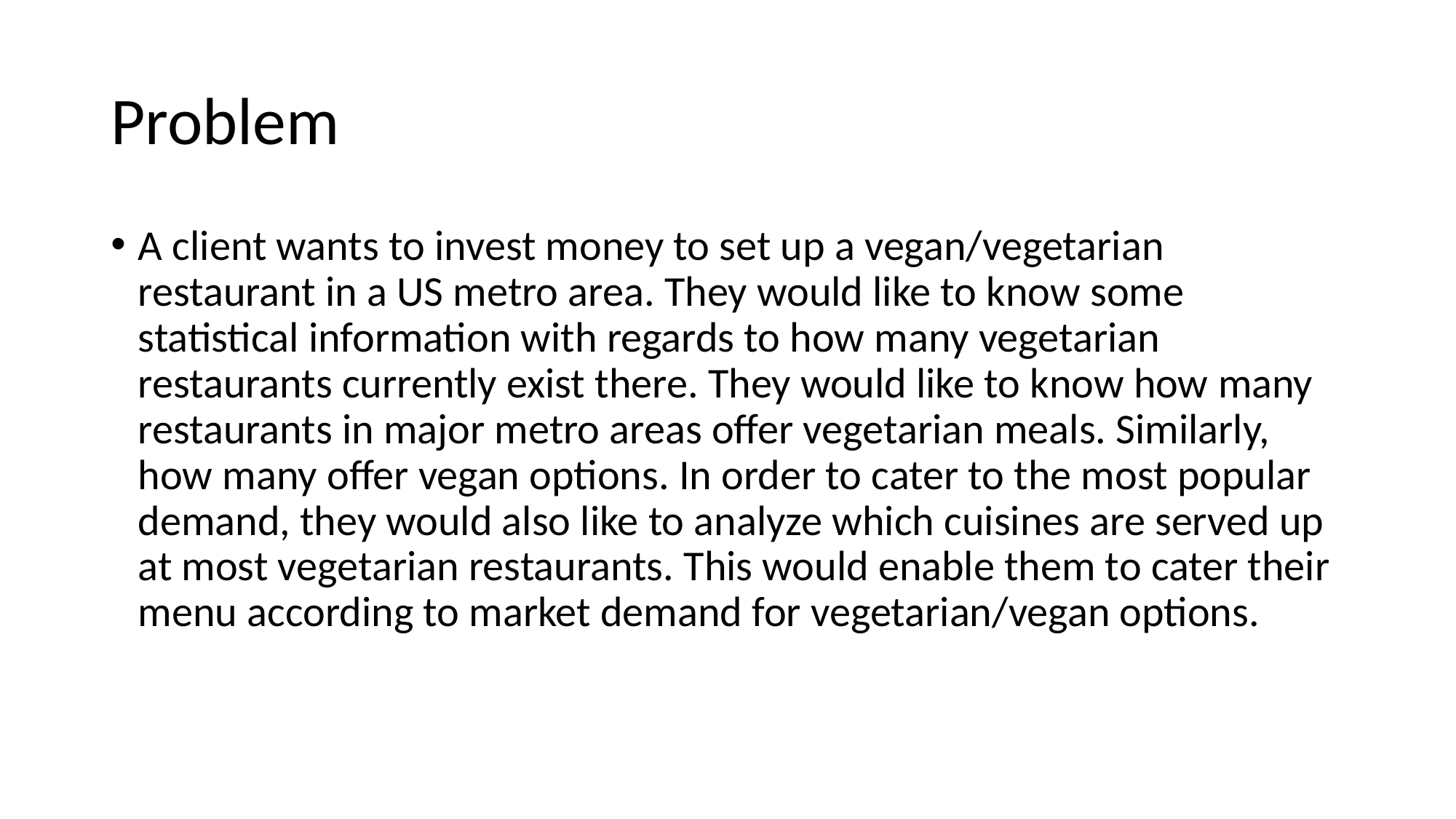

# Problem
A client wants to invest money to set up a vegan/vegetarian restaurant in a US metro area. They would like to know some statistical information with regards to how many vegetarian restaurants currently exist there. They would like to know how many restaurants in major metro areas offer vegetarian meals. Similarly, how many offer vegan options. In order to cater to the most popular demand, they would also like to analyze which cuisines are served up at most vegetarian restaurants. This would enable them to cater their menu according to market demand for vegetarian/vegan options.